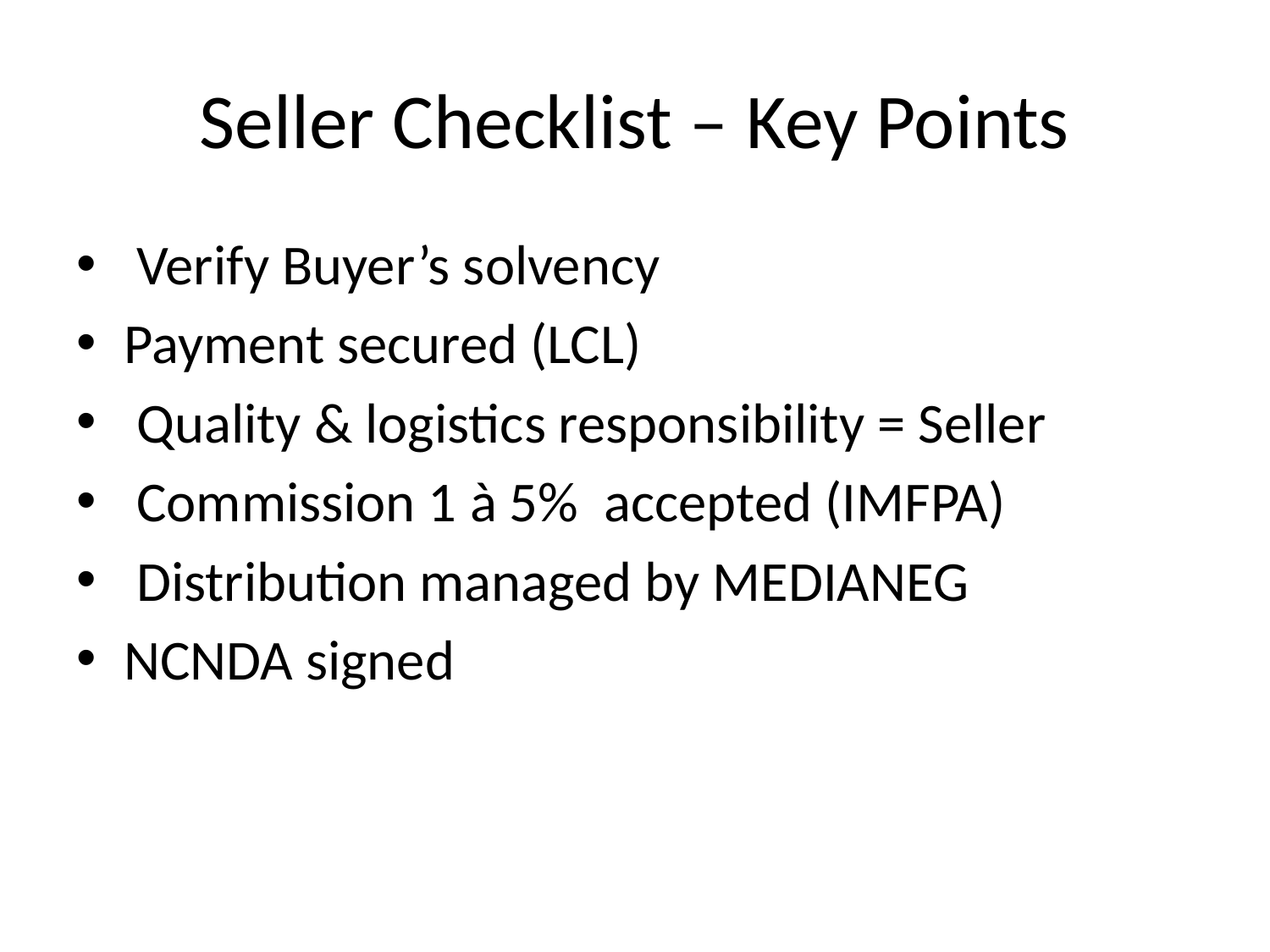

# Seller Checklist – Key Points
 Verify Buyer’s solvency
Payment secured (LCL)
 Quality & logistics responsibility = Seller
 Commission 1 à 5%  accepted (IMFPA)
 Distribution managed by MEDIANEG
NCNDA signed